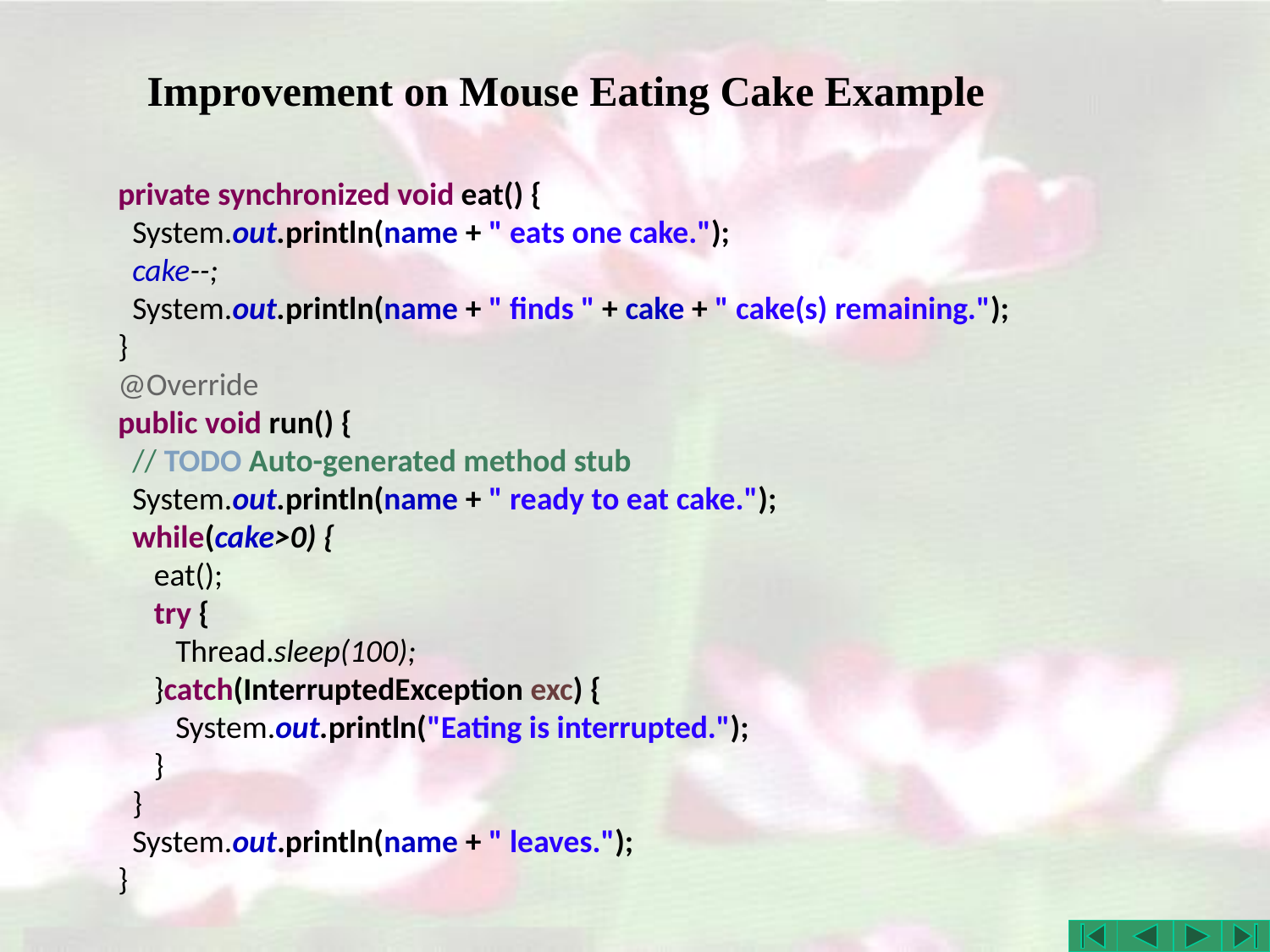

# Improvement on Mouse Eating Cake Example
private synchronized void eat() {
  System.out.println(name + " eats one cake.");
  cake--;
  System.out.println(name + " finds " + cake + " cake(s) remaining.");
}
@Override
public void run() {
  // TODO Auto-generated method stub
  System.out.println(name + " ready to eat cake.");
  while(cake>0) {
     eat();
     try {
        Thread.sleep(100);
     }catch(InterruptedException exc) {
        System.out.println("Eating is interrupted.");
     }
  }
  System.out.println(name + " leaves.");
}